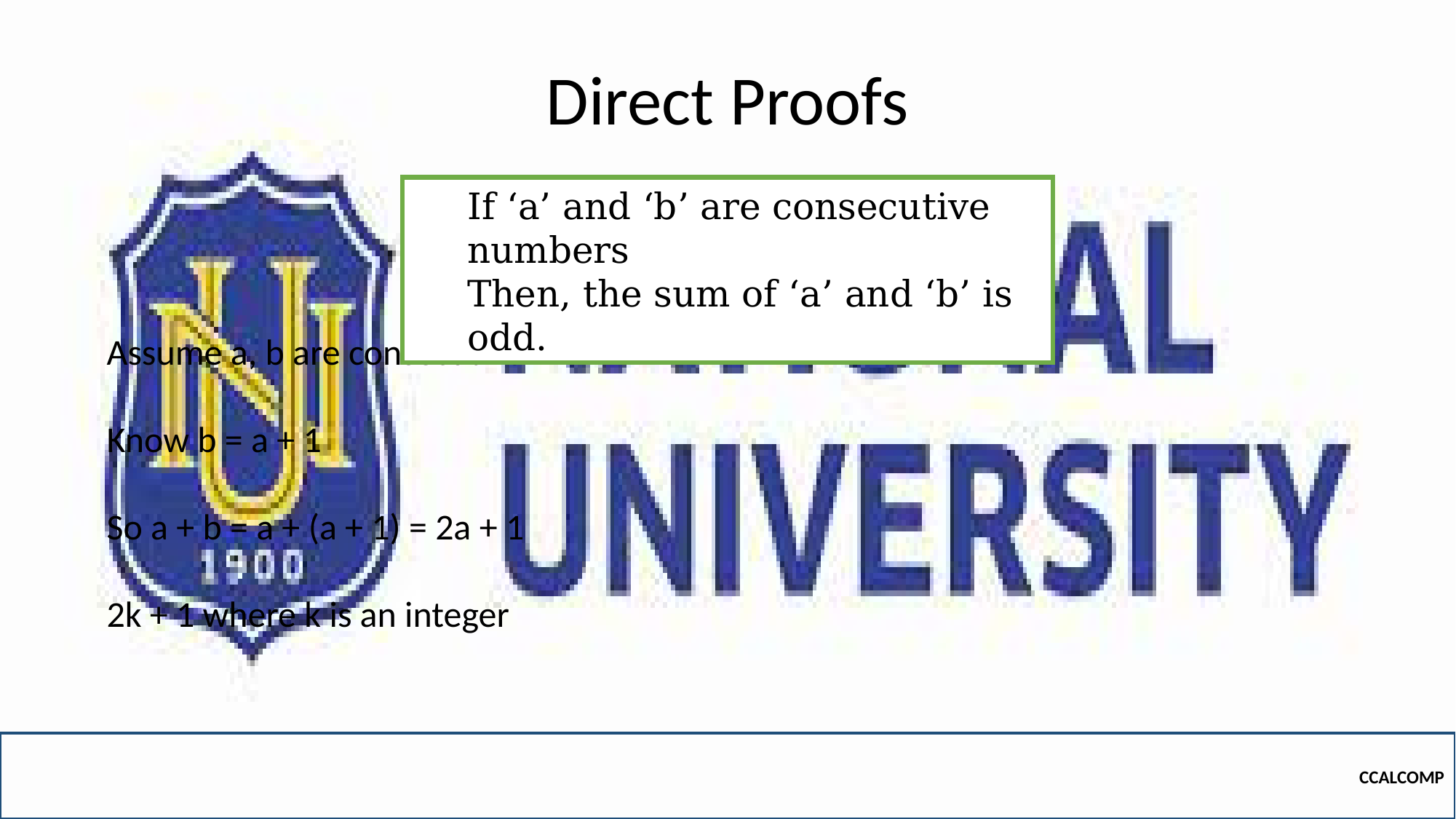

# Direct Proofs
If ‘a’ and ‘b’ are consecutive numbers
Then, the sum of ‘a’ and ‘b’ is odd.
Assume a, b are consecutive

Know b = a + 1

So a + b = a + (a + 1) = 2a + 1

2k + 1 where k is an integer
CCALCOMP